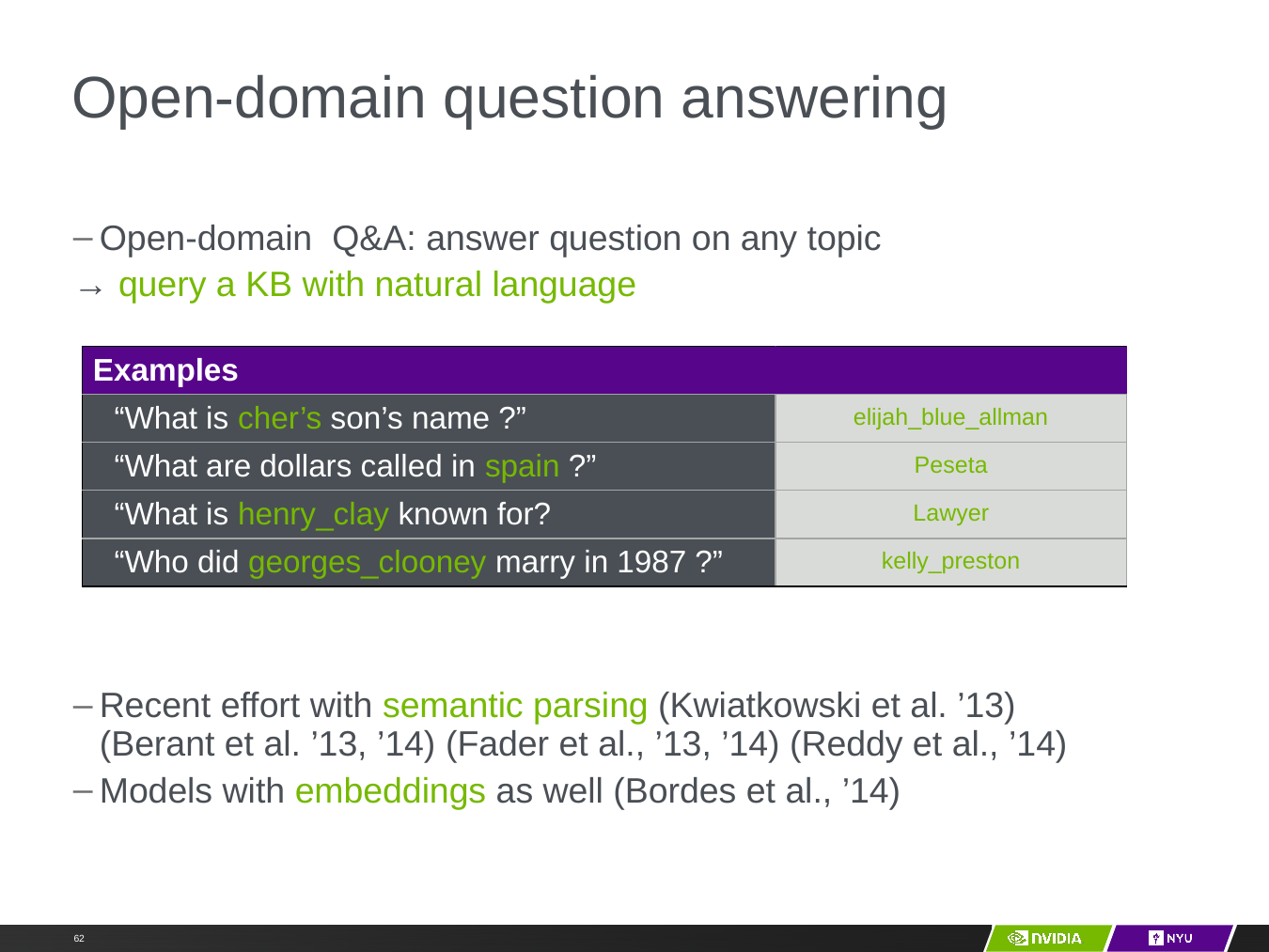

# Open-domain question answering
Open-domain  Q&A: answer question on any topic
→ query a KB with natural language

Recent effort with semantic parsing (Kwiatkowski et al. ’13)
(Berant et al. ’13, ’14) (Fader et al., ’13, ’14) (Reddy et al., ’14)
Models with embeddings as well (Bordes et al., ’14)

| Examples |  |
| --- | --- |
| “What is cher’s son’s name ?” | elijah\_blue\_allman |
| “What are dollars called in spain ?” | Peseta |
| “What is henry\_clay known for? | Lawyer |
| “Who did georges\_clooney marry in 1987 ?” | kelly\_preston |